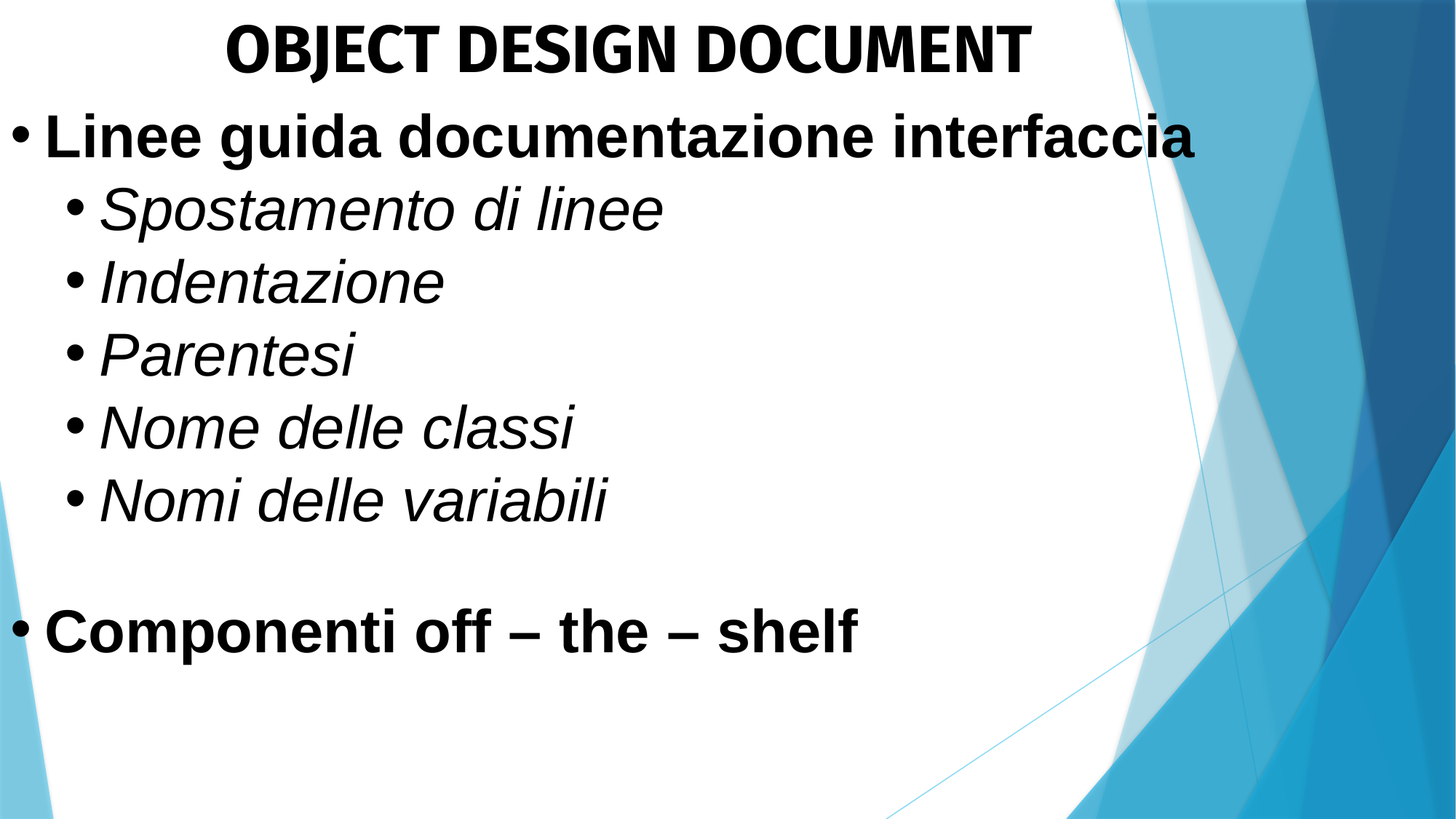

OBJECT DESIGN DOCUMENT
Linee guida documentazione interfaccia
Spostamento di linee
Indentazione
Parentesi
Nome delle classi
Nomi delle variabili
Componenti off – the – shelf